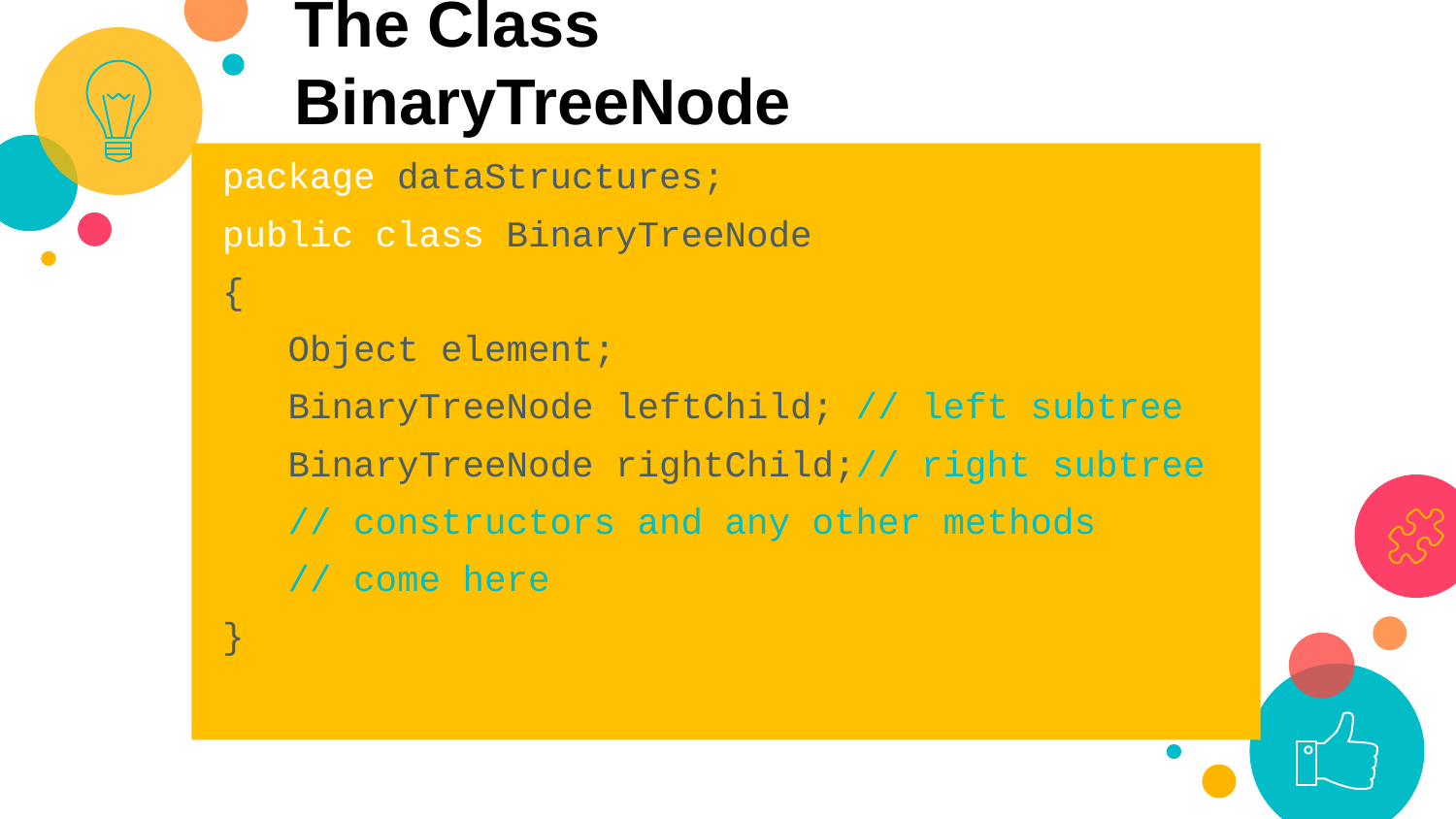

The Class BinaryTreeNode
package dataStructures;
public class BinaryTreeNode
{
   Object element;
   BinaryTreeNode leftChild; // left subtree
   BinaryTreeNode rightChild;// right subtree
   // constructors and any other methods
   // come here
}